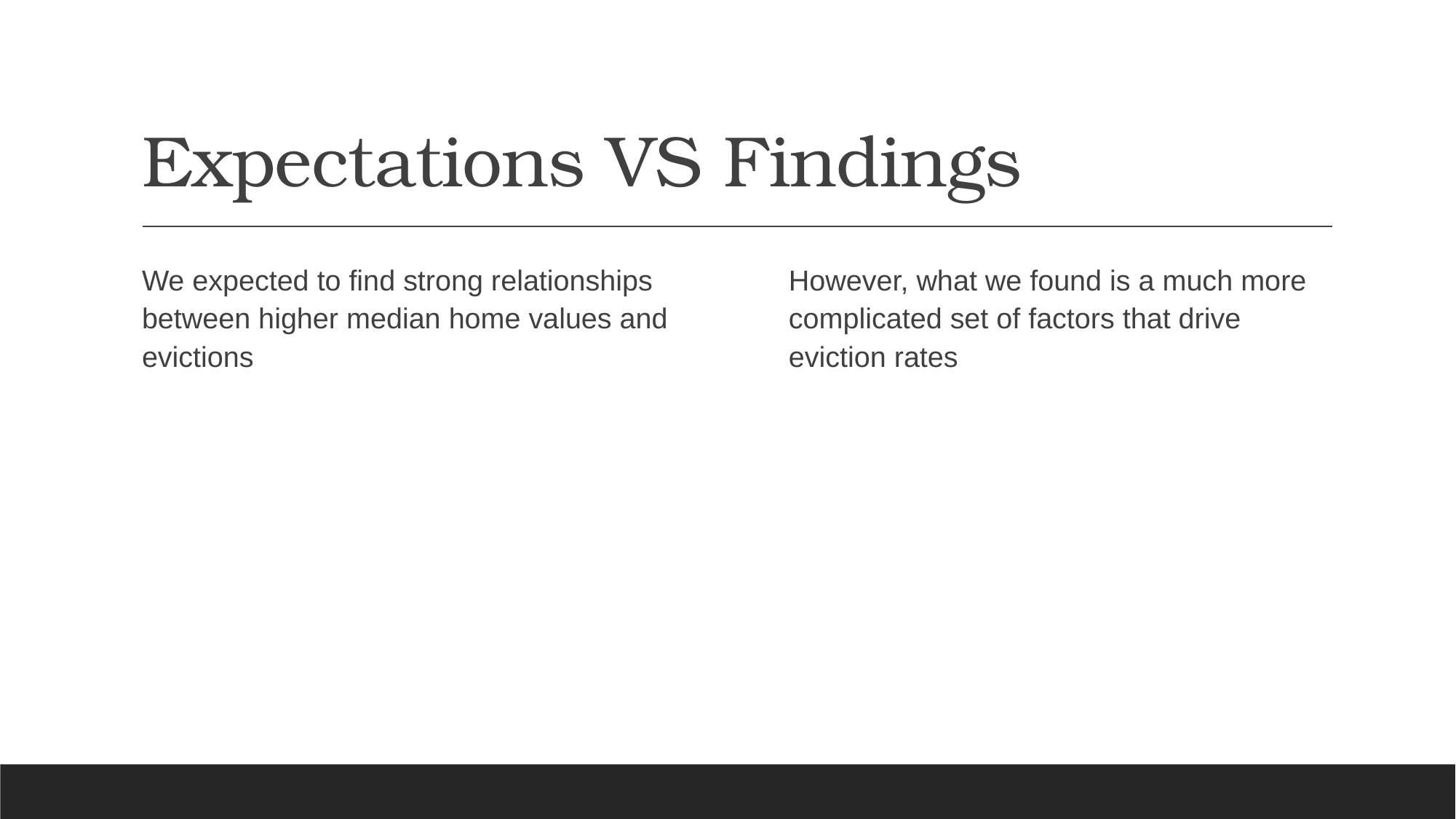

# Expectations VS Findings
We expected to find strong relationships between higher median home values and evictions
However, what we found is a much more complicated set of factors that drive eviction rates